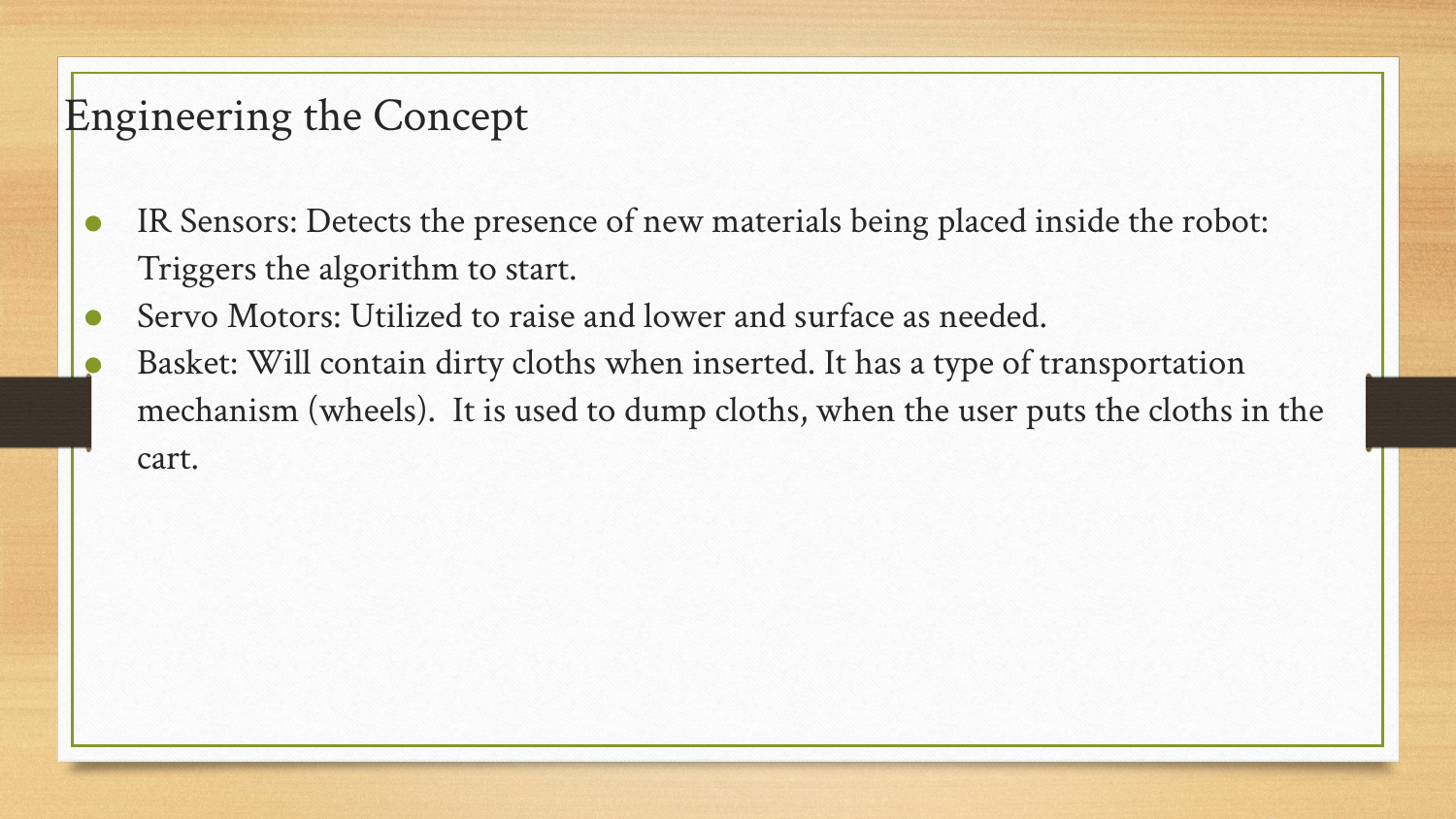

# Engineering the Concept
IR Sensors: Detects the presence of new materials being placed inside the robot: Triggers the algorithm to start.
Servo Motors: Utilized to raise and lower and surface as needed.
Basket: Will contain dirty cloths when inserted. It has a type of transportation mechanism (wheels).  It is used to dump cloths, when the user puts the cloths in the
cart.